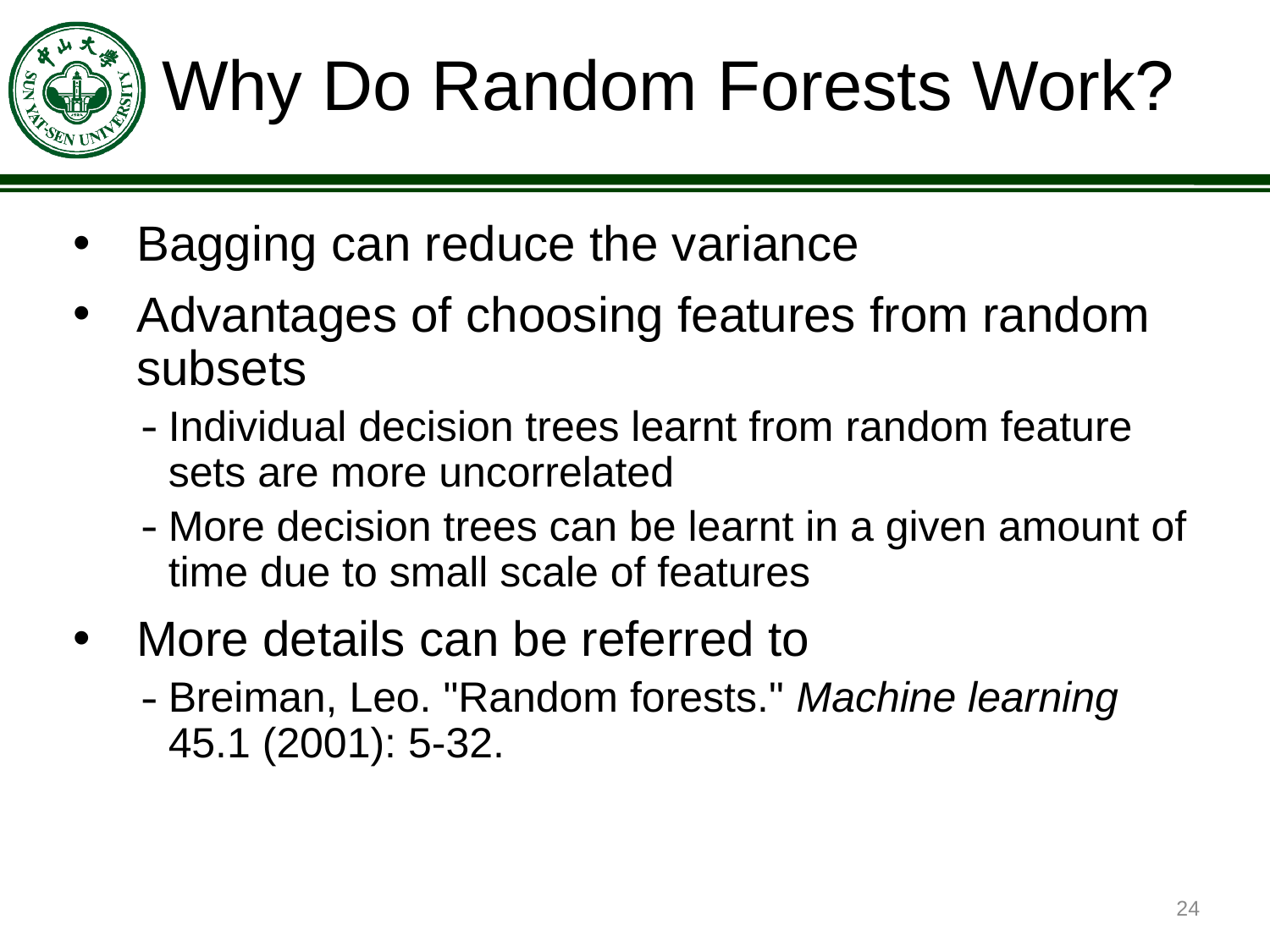

# Why Do Random Forests Work?
Bagging can reduce the variance
Advantages of choosing features from random subsets
Individual decision trees learnt from random feature sets are more uncorrelated
More decision trees can be learnt in a given amount of time due to small scale of features
More details can be referred to
Breiman, Leo. "Random forests." Machine learning 45.1 (2001): 5-32.
24